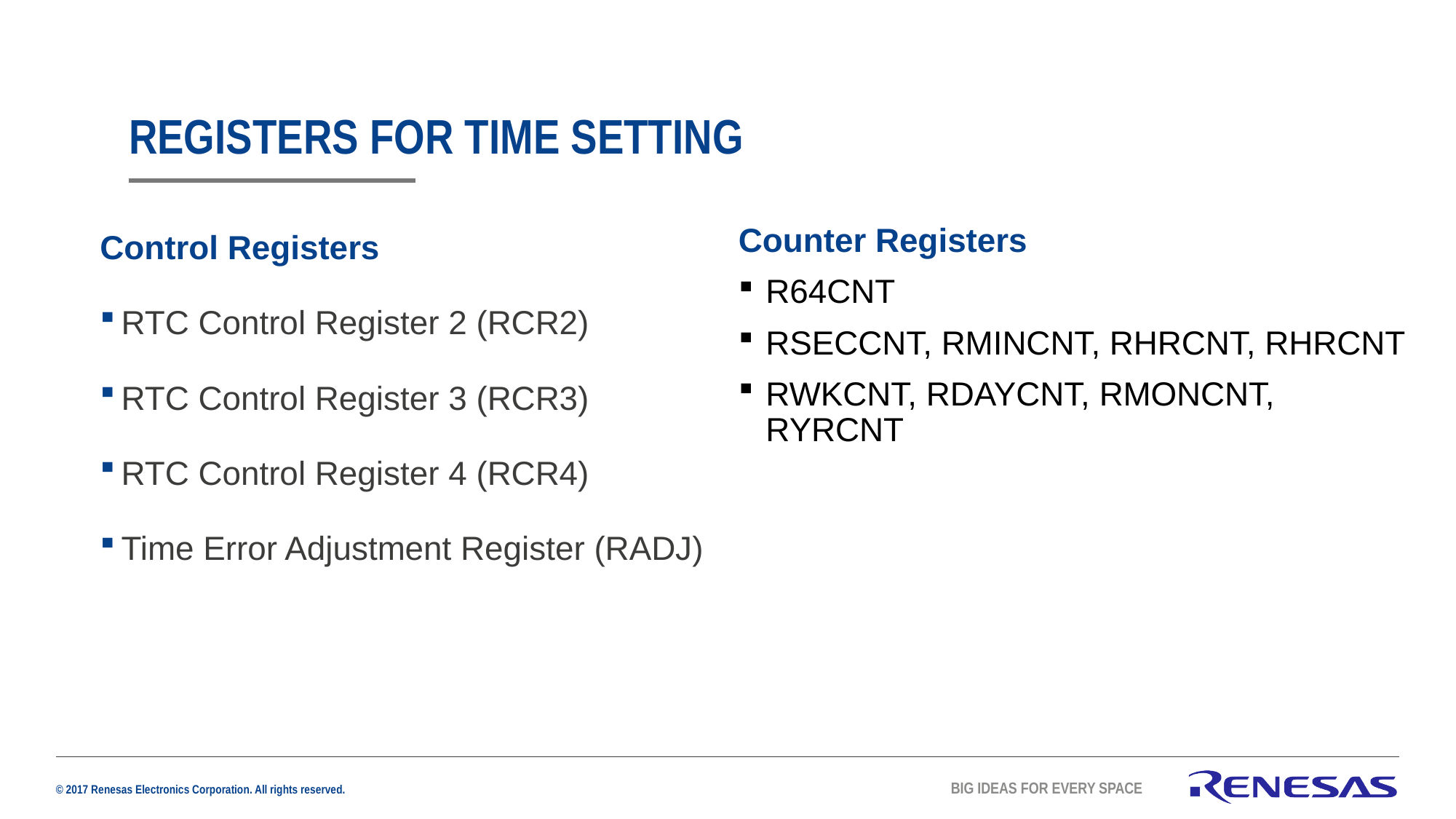

# Registers FOR TIME SETTING
Control Registers
RTC Control Register 2 (RCR2)
RTC Control Register 3 (RCR3)
RTC Control Register 4 (RCR4)
Time Error Adjustment Register (RADJ)

Counter Registers
R64CNT
RSECCNT, RMINCNT, RHRCNT, RHRCNT
RWKCNT, RDAYCNT, RMONCNT, RYRCNT